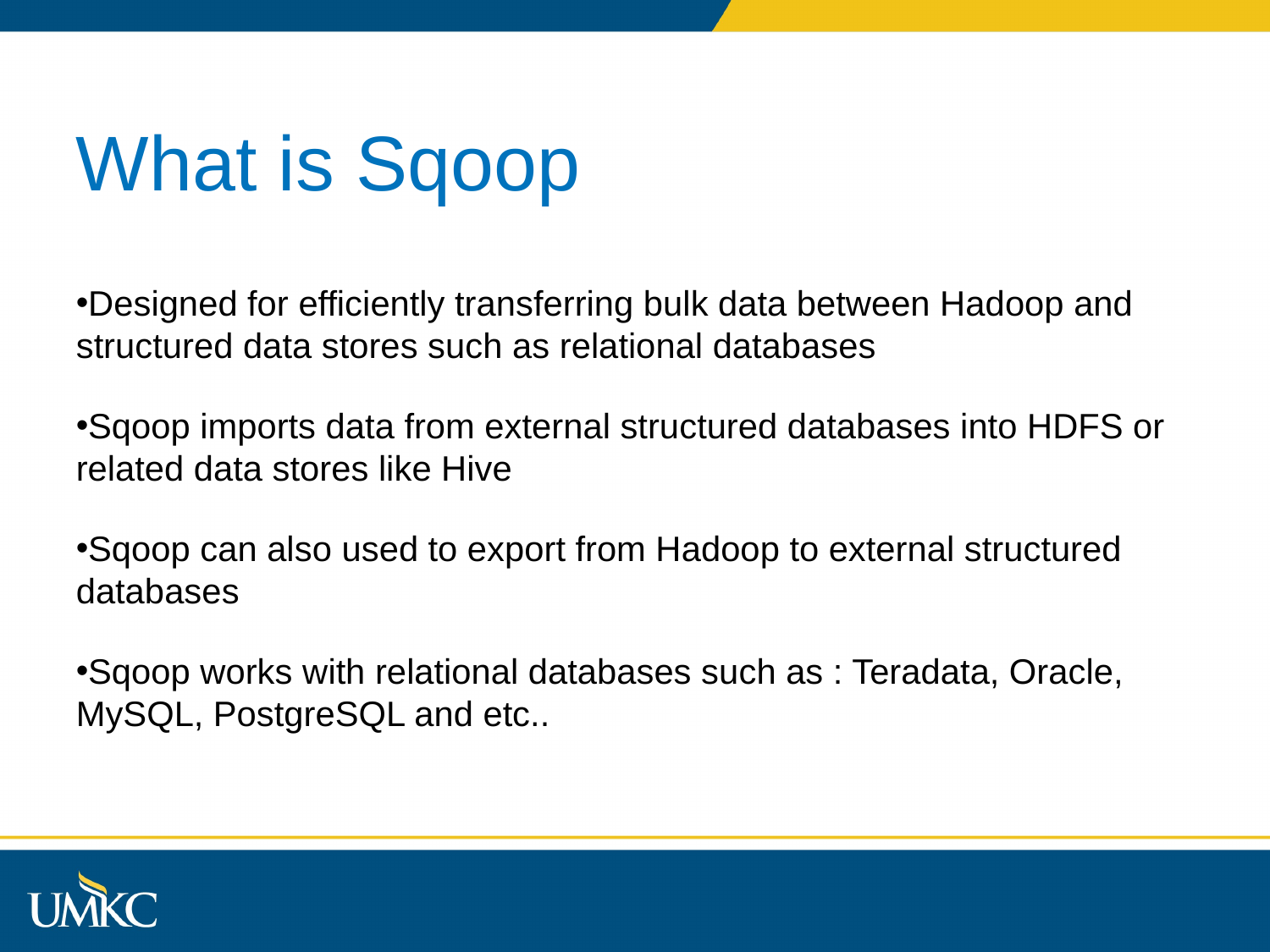

What is Sqoop
Designed for efficiently transferring bulk data between Hadoop and structured data stores such as relational databases

Sqoop imports data from external structured databases into HDFS or related data stores like Hive

Sqoop can also used to export from Hadoop to external structured databases

Sqoop works with relational databases such as : Teradata, Oracle, MySQL, PostgreSQL and etc..